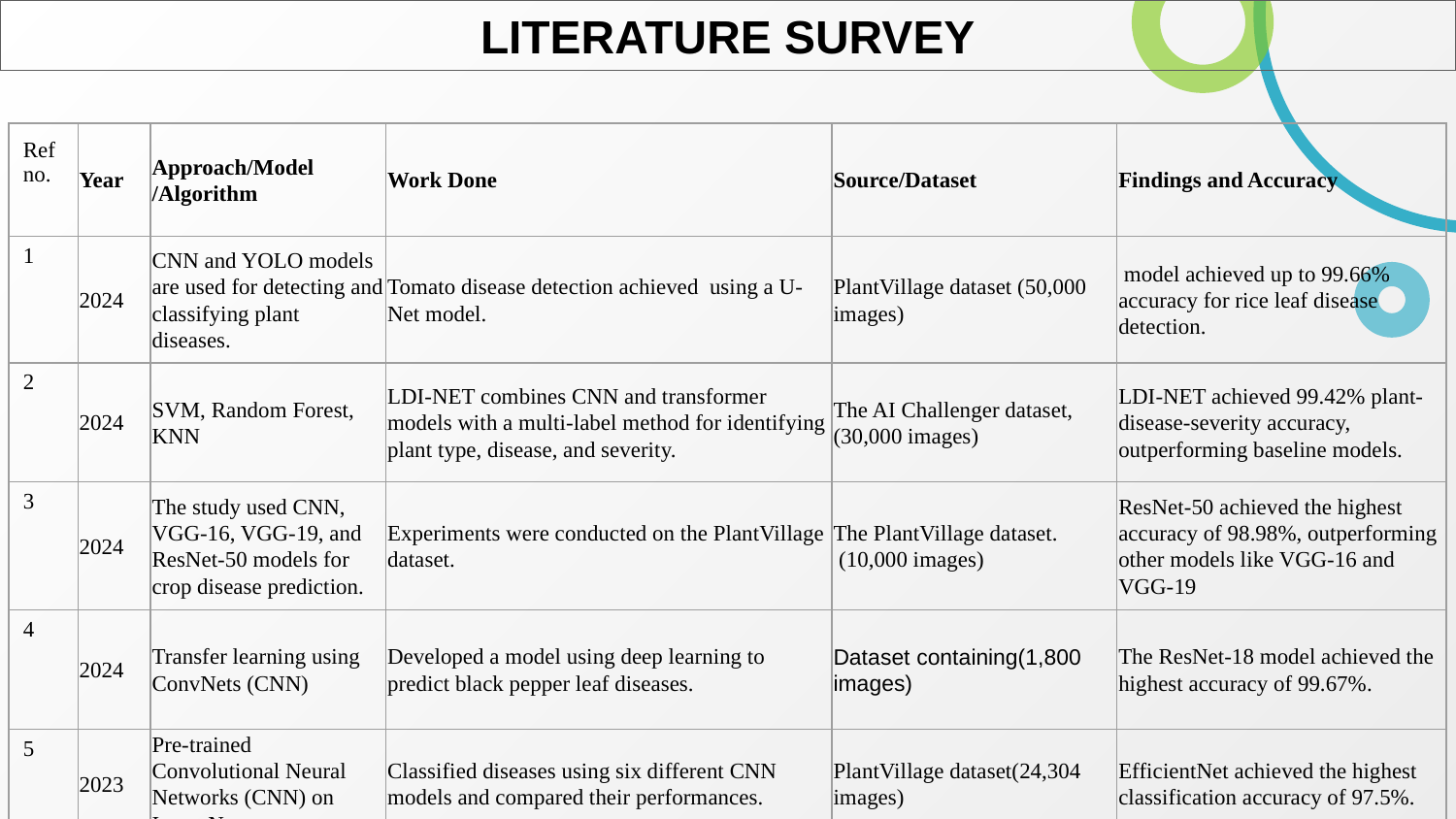

LITERATURE SURVEY​
| Ref no. | Year | Approach/Model /Algorithm | Work Done | Source/Dataset | Findings and Accuracy |
| --- | --- | --- | --- | --- | --- |
| 1 | 2024 | CNN and YOLO models are used for detecting and classifying plant diseases. | Tomato disease detection achieved using a U-Net model. | PlantVillage dataset (50,000 images) | model achieved up to 99.66% accuracy for rice leaf disease detection. |
| 2 | 2024 | SVM, Random Forest, KNN | LDI-NET combines CNN and transformer models with a multi-label method for identifying plant type, disease, and severity. | The AI Challenger dataset, (30,000 images) | LDI-NET achieved 99.42% plant-disease-severity accuracy, outperforming baseline models. |
| 3 | 2024 | The study used CNN, VGG-16, VGG-19, and ResNet-50 models for crop disease prediction. | Experiments were conducted on the PlantVillage dataset. | The PlantVillage dataset. (10,000 images) | ResNet-50 achieved the highest accuracy of 98.98%, outperforming other models like VGG-16 and VGG-19 |
| 4 | 2024 | Transfer learning using ConvNets (CNN) | Developed a model using deep learning to predict black pepper leaf diseases. | Dataset containing(1,800 images) | The ResNet-18 model achieved the highest accuracy of 99.67%. |
| 5 | 2023 | Pre-trained Convolutional Neural Networks (CNN) on ImageNet. | Classified diseases using six different CNN models and compared their performances. | PlantVillage dataset(24,304 images) | EfficientNet achieved the highest classification accuracy of 97.5%. |